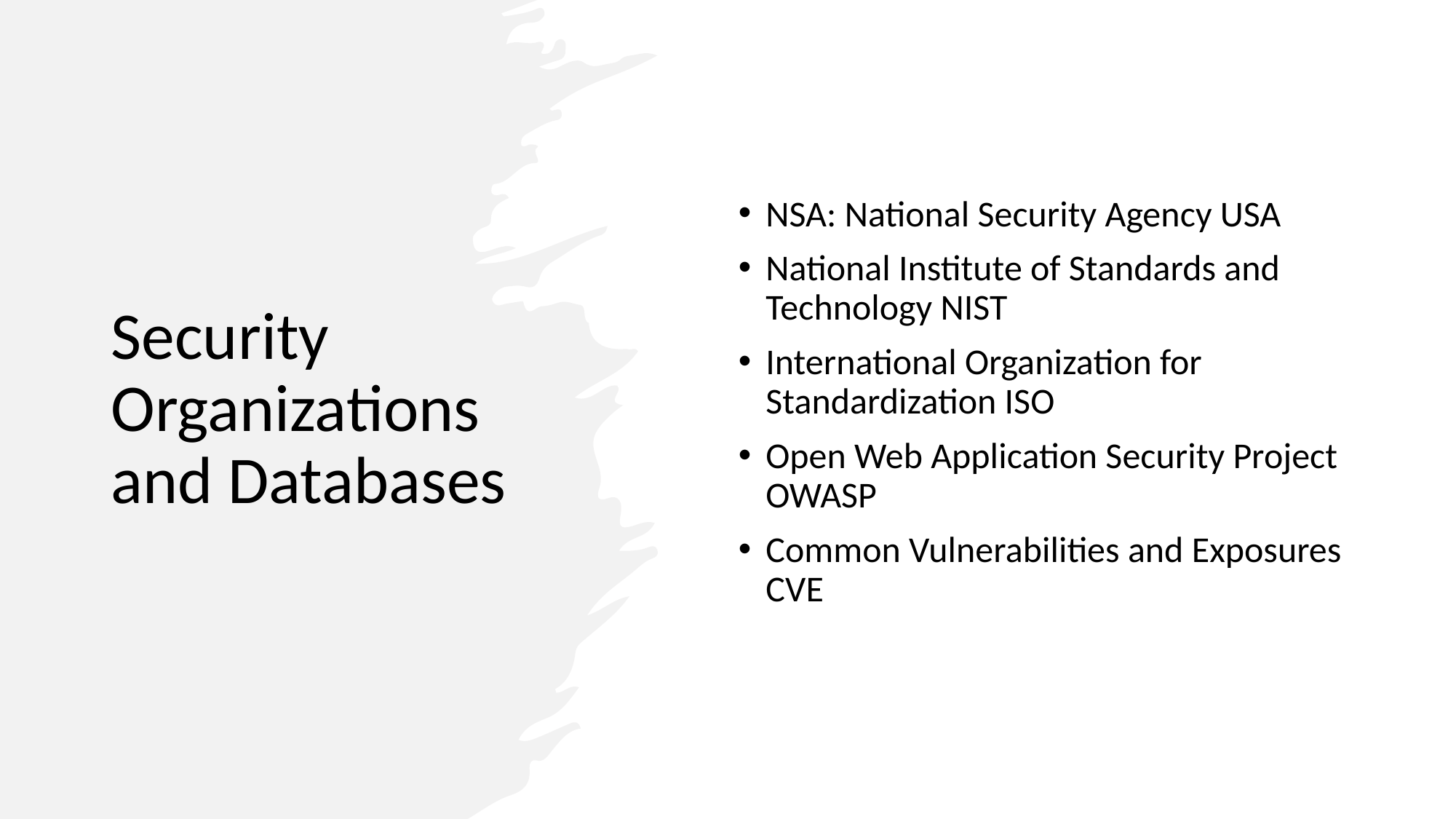

# Security Organizations and Databases
NSA: National Security Agency USA
National Institute of Standards and Technology NIST
International Organization for Standardization ISO
Open Web Application Security Project OWASP
Common Vulnerabilities and Exposures CVE